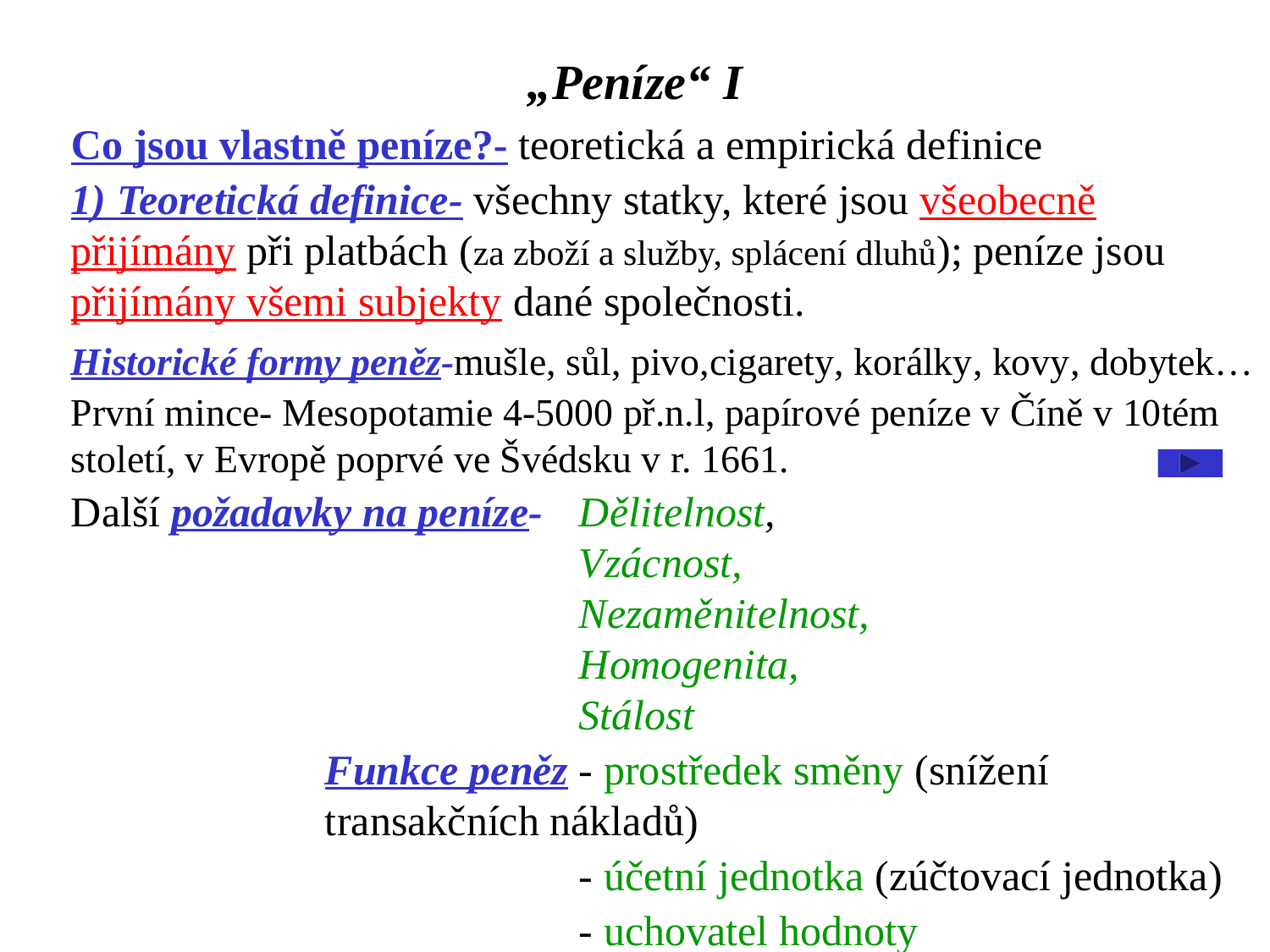

„Peníze“ I
Co jsou vlastně peníze?- teoretická a empirická definice
1) Teoretická definice- všechny statky, které jsou všeobecně přijímány při platbách (za zboží a služby, splácení dluhů); peníze jsou přijímány všemi subjekty dané společnosti.
Historické formy peněz-mušle, sůl, pivo,cigarety, korálky, kovy, dobytek…
První mince- Mesopotamie 4-5000 př.n.l, papírové peníze v Číně v 10tém století, v Evropě poprvé ve Švédsku v r. 1661.
Další požadavky na peníze- 	Dělitelnost,
		Vzácnost,
		Nezaměnitelnost,
		Homogenita,
		Stálost
Funkce peněz	- prostředek směny (snížení transakčních nákladů)
		- účetní jednotka (zúčtovací jednotka)
		- uchovatel hodnoty